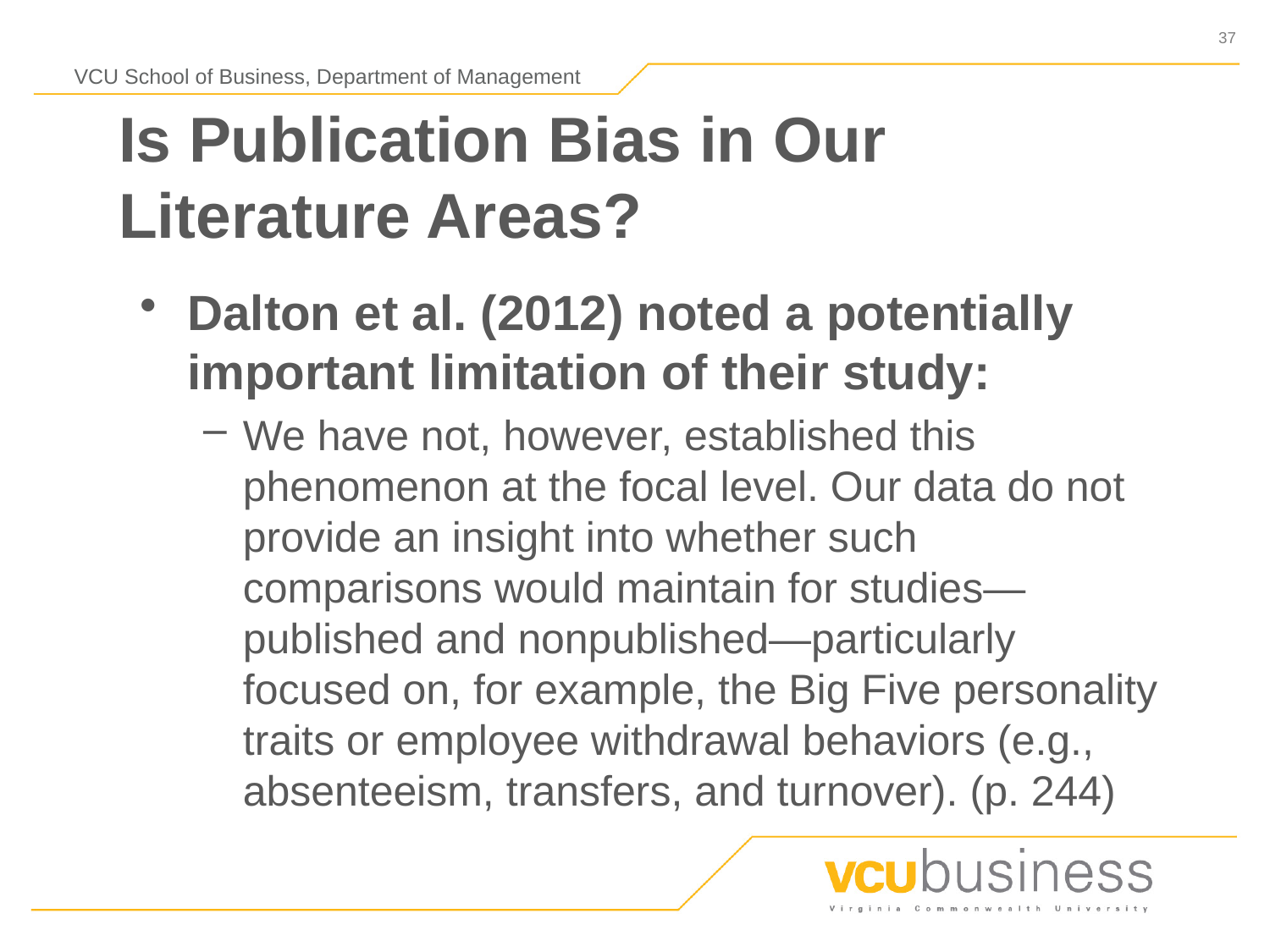

# Is Publication Bias in Our Literature Areas?
Dalton et al. (2012) noted a potentially important limitation of their study:
We have not, however, established this phenomenon at the focal level. Our data do not provide an insight into whether such comparisons would maintain for studies—published and nonpublished—particularly focused on, for example, the Big Five personality traits or employee withdrawal behaviors (e.g., absenteeism, transfers, and turnover). (p. 244)